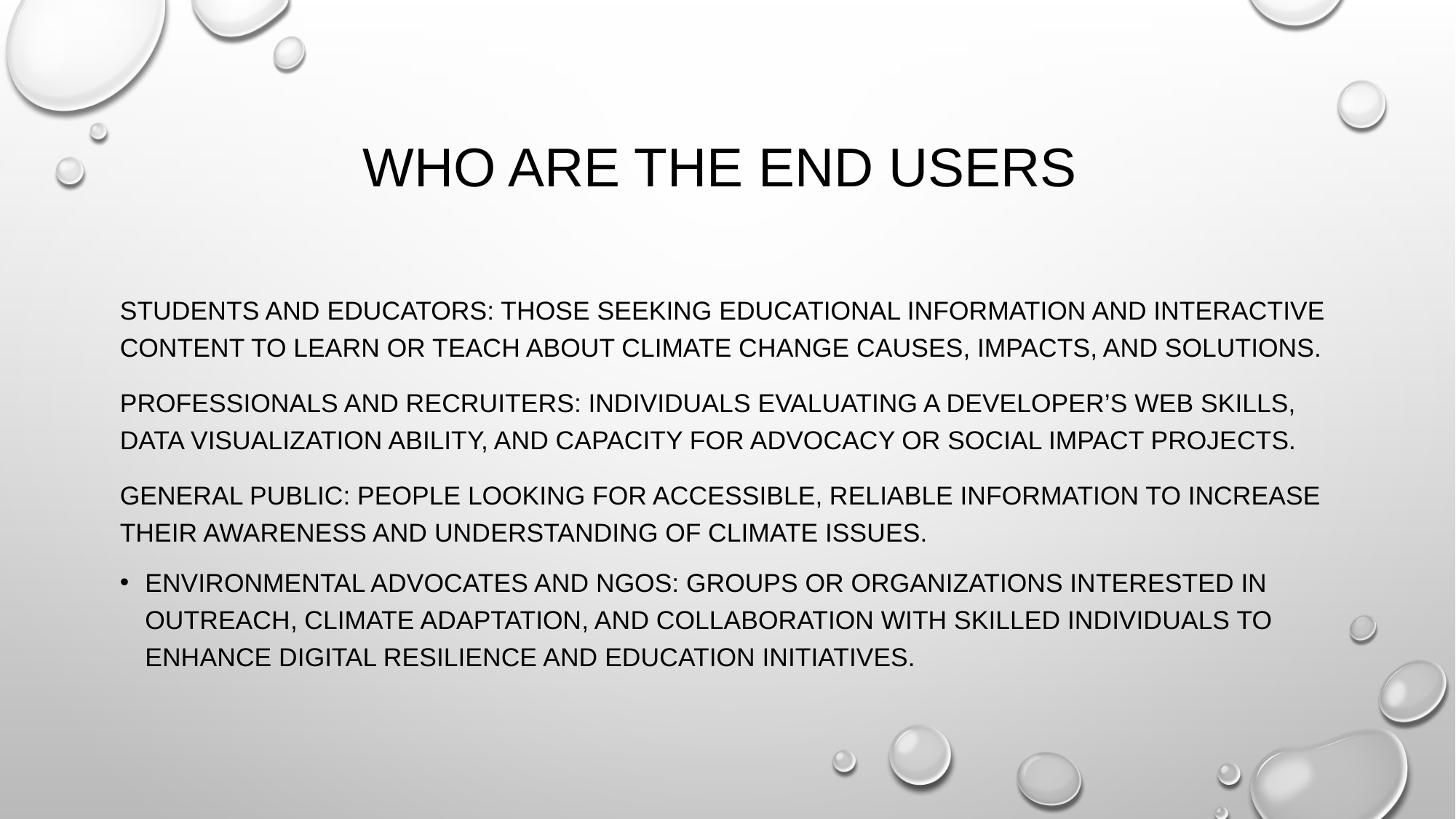

# Who are The end userS
Students and Educators: Those seeking educational information and interactive content to learn or teach about climate change causes, impacts, and solutions.
Professionals and Recruiters: Individuals evaluating a developer’s web skills, data visualization ability, and capacity for advocacy or social impact projects.
General Public: People looking for accessible, reliable information to increase their awareness and understanding of climate issues.
Environmental Advocates and NGOs: Groups or organizations interested in outreach, climate adaptation, and collaboration with skilled individuals to enhance digital resilience and education initiatives.